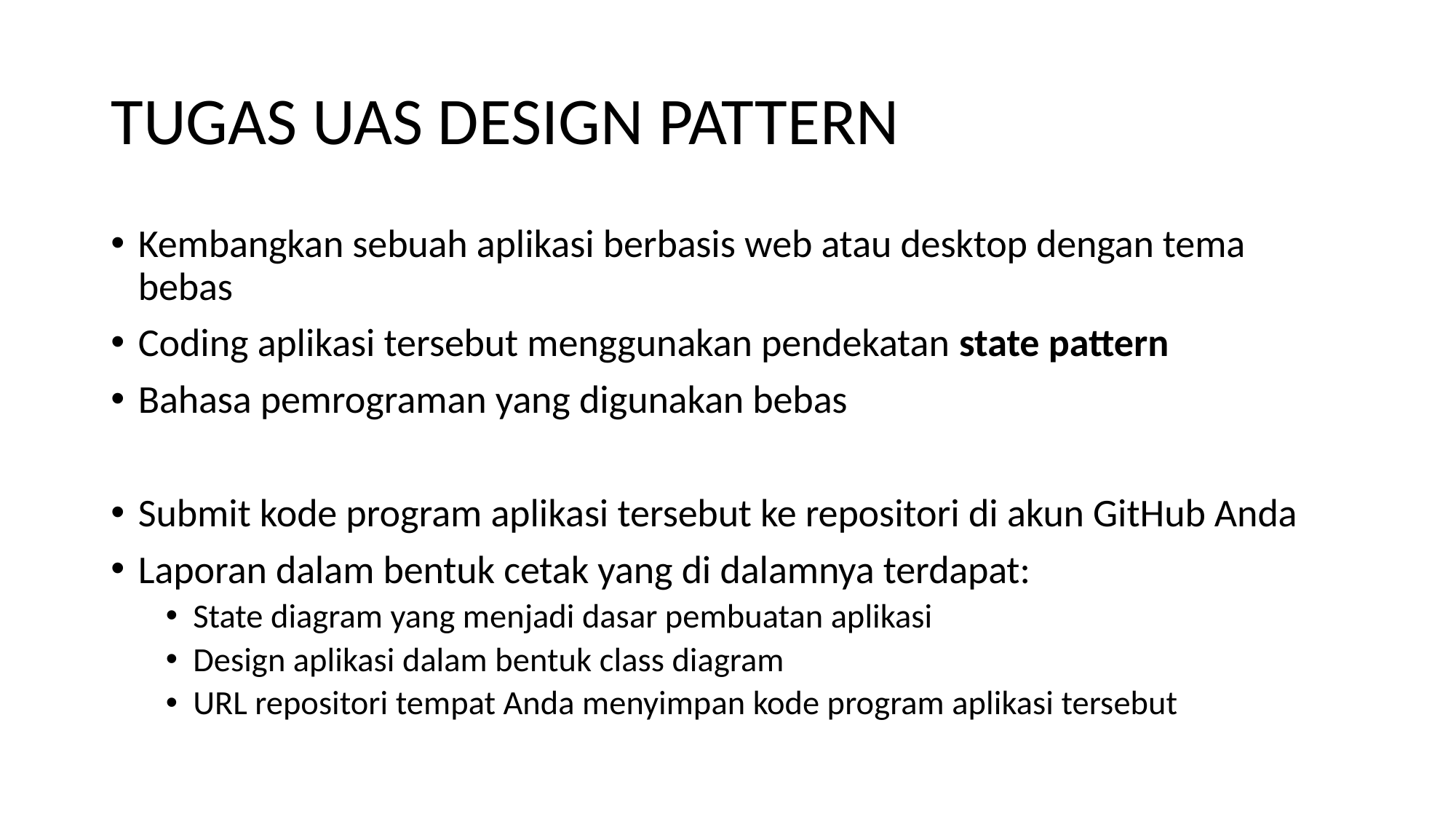

# TUGAS UAS DESIGN PATTERN
Kembangkan sebuah aplikasi berbasis web atau desktop dengan tema bebas
Coding aplikasi tersebut menggunakan pendekatan state pattern
Bahasa pemrograman yang digunakan bebas

Submit kode program aplikasi tersebut ke repositori di akun GitHub Anda
Laporan dalam bentuk cetak yang di dalamnya terdapat:
State diagram yang menjadi dasar pembuatan aplikasi
Design aplikasi dalam bentuk class diagram
URL repositori tempat Anda menyimpan kode program aplikasi tersebut